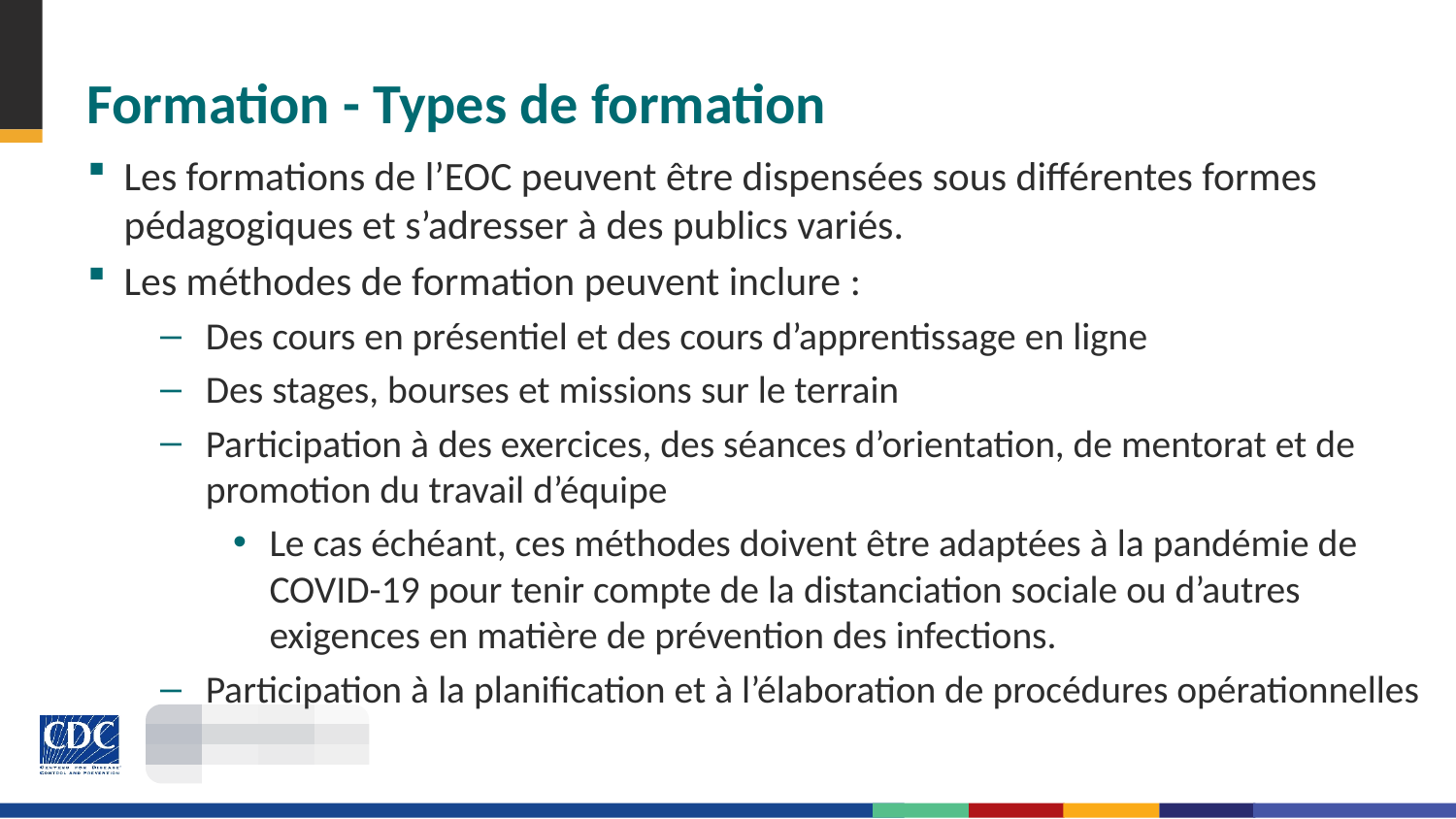

# Formation - Types de formation
Les formations de l’EOC peuvent être dispensées sous différentes formes pédagogiques et s’adresser à des publics variés.
Les méthodes de formation peuvent inclure :
Des cours en présentiel et des cours d’apprentissage en ligne
Des stages, bourses et missions sur le terrain
Participation à des exercices, des séances d’orientation, de mentorat et de promotion du travail d’équipe
Le cas échéant, ces méthodes doivent être adaptées à la pandémie de COVID-19 pour tenir compte de la distanciation sociale ou d’autres exigences en matière de prévention des infections.
Participation à la planification et à l’élaboration de procédures opérationnelles